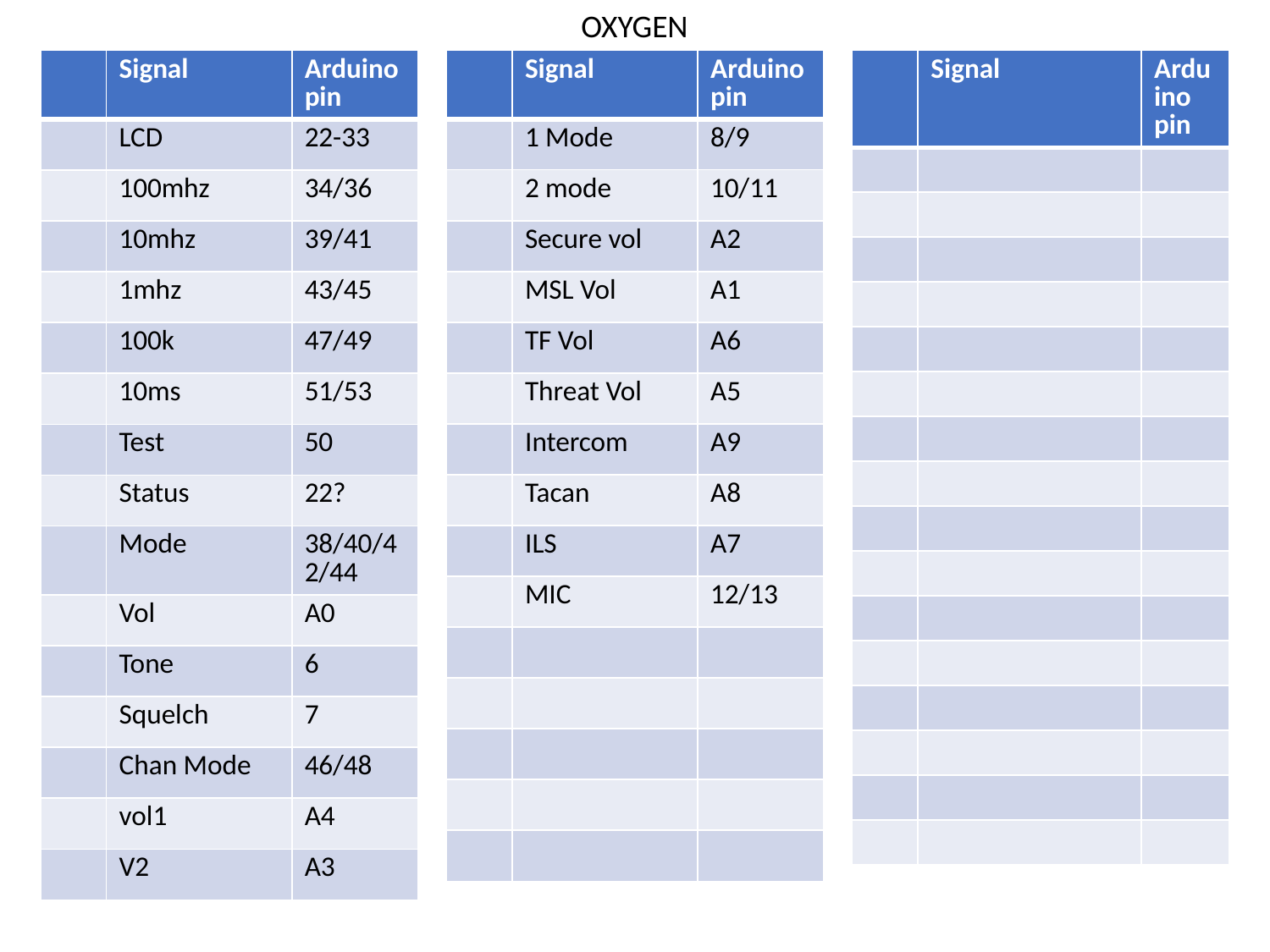

OXYGEN
|  | Signal | Arduino pin |
| --- | --- | --- |
|  | LCD | 22-33 |
|  | 100mhz | 34/36 |
|  | 10mhz | 39/41 |
|  | 1mhz | 43/45 |
|  | 100k | 47/49 |
|  | 10ms | 51/53 |
|  | Test | 50 |
|  | Status | 22? |
|  | Mode | 38/40/42/44 |
|  | Vol | A0 |
|  | Tone | 6 |
|  | Squelch | 7 |
|  | Chan Mode | 46/48 |
|  | vol1 | A4 |
|  | V2 | A3 |
|  | Signal | Arduino pin |
| --- | --- | --- |
|  | 1 Mode | 8/9 |
|  | 2 mode | 10/11 |
|  | Secure vol | A2 |
|  | MSL Vol | A1 |
|  | TF Vol | A6 |
|  | Threat Vol | A5 |
|  | Intercom | A9 |
|  | Tacan | A8 |
|  | ILS | A7 |
|  | MIC | 12/13 |
|  |  |  |
|  |  |  |
|  |  |  |
|  |  |  |
|  |  |  |
|  | Signal | Arduino pin |
| --- | --- | --- |
|  |  |  |
|  |  |  |
|  |  |  |
|  |  |  |
|  |  |  |
|  |  |  |
|  |  |  |
|  |  |  |
|  |  |  |
|  |  |  |
|  |  |  |
|  |  |  |
|  |  |  |
|  |  |  |
|  |  |  |
|  |  |  |